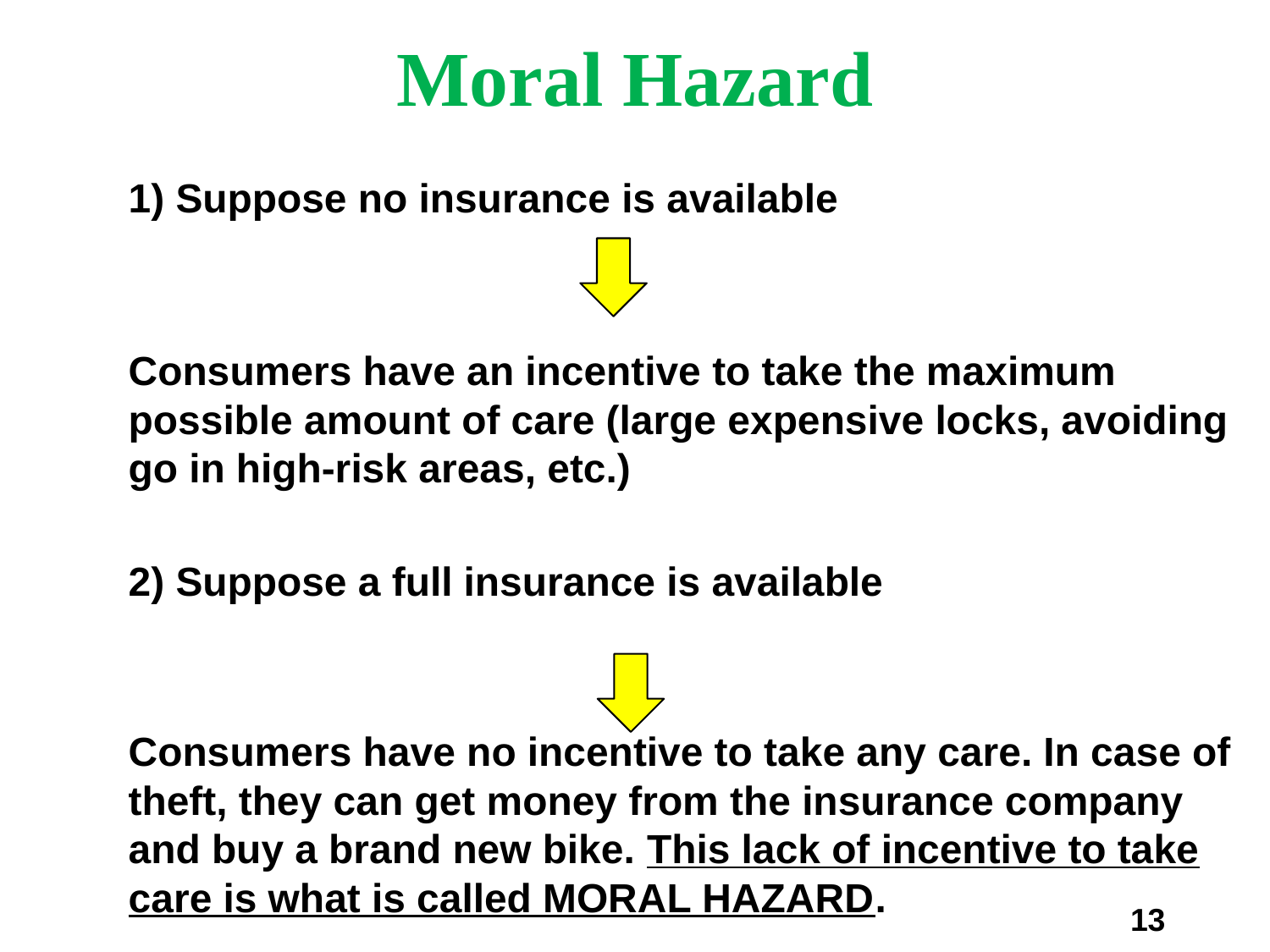

# Moral Hazard
	1) Suppose no insurance is available

	Consumers have an incentive to take the maximum possible amount of care (large expensive locks, avoiding go in high-risk areas, etc.)

	2) Suppose a full insurance is available

	Consumers have no incentive to take any care. In case of theft, they can get money from the insurance company and buy a brand new bike. This lack of incentive to take care is what is called MORAL HAZARD.